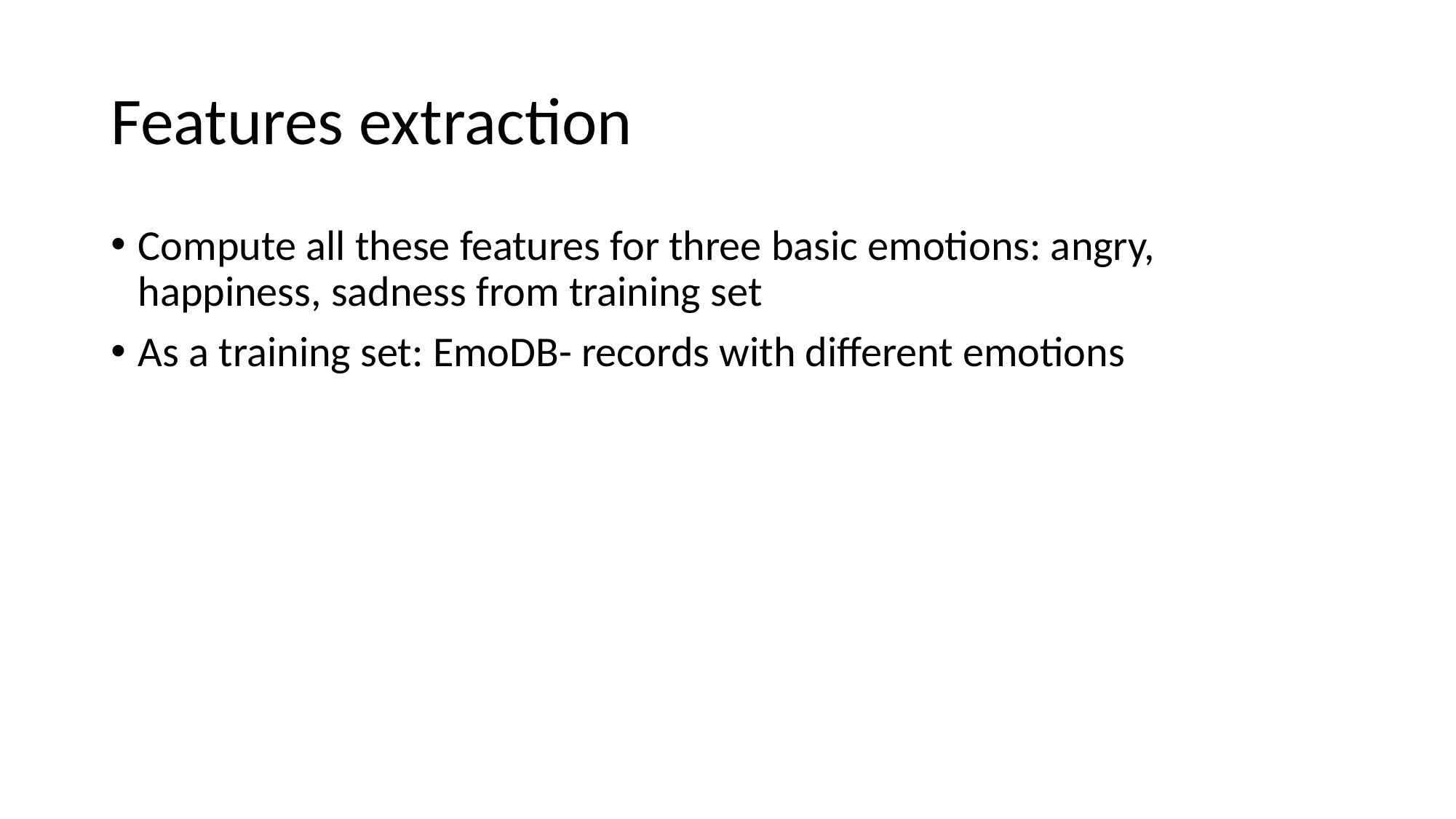

# Features extraction
Compute all these features for three basic emotions: angry, happiness, sadness from training set
As a training set: EmoDB- records with different emotions